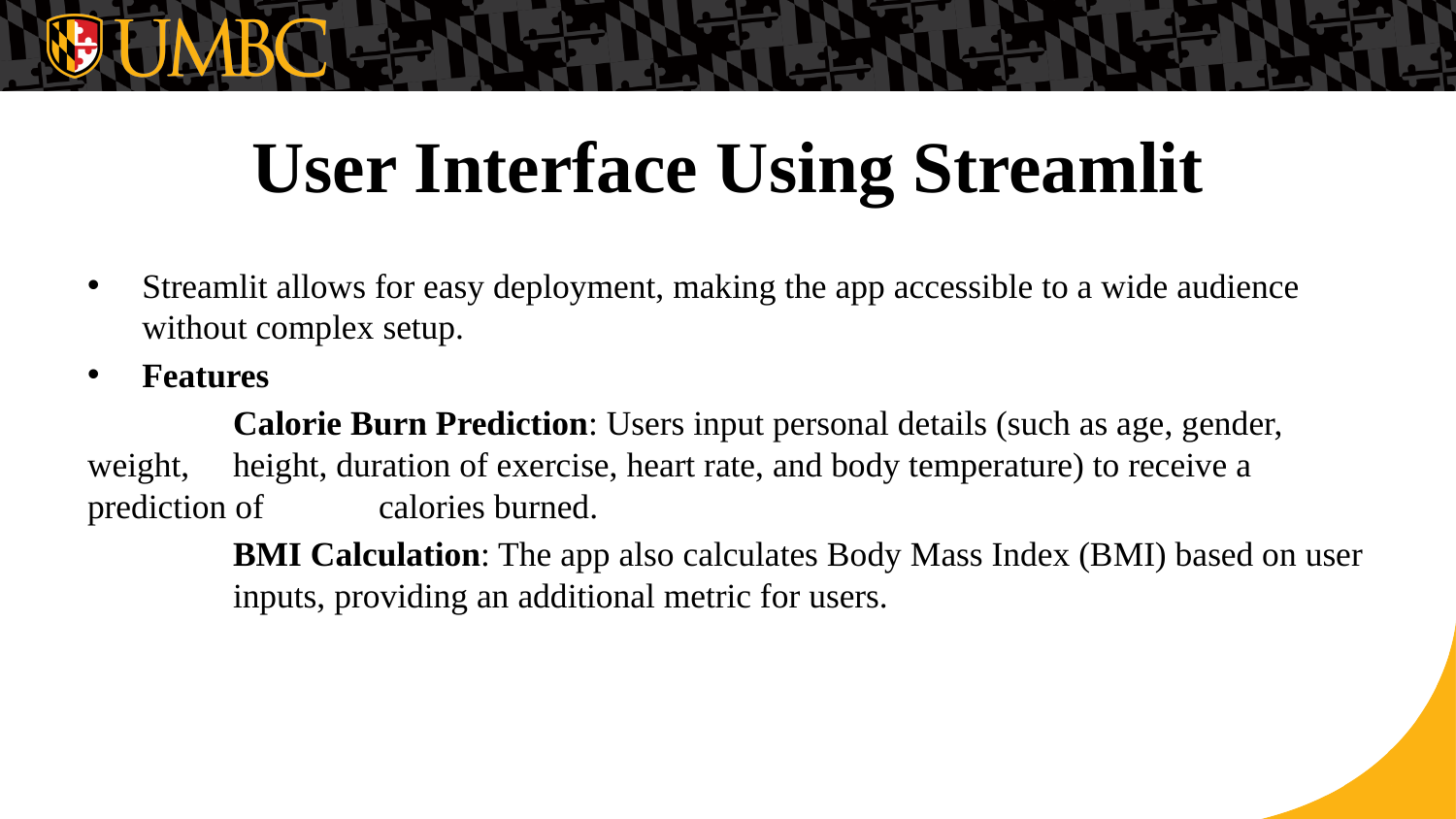

# User Interface Using Streamlit
Streamlit allows for easy deployment, making the app accessible to a wide audience without complex setup.
Features
	Calorie Burn Prediction: Users input personal details (such as age, gender, weight, 	height, duration of exercise, heart rate, and body temperature) to receive a prediction of 	calories burned.
	BMI Calculation: The app also calculates Body Mass Index (BMI) based on user 	inputs, providing an additional metric for users.